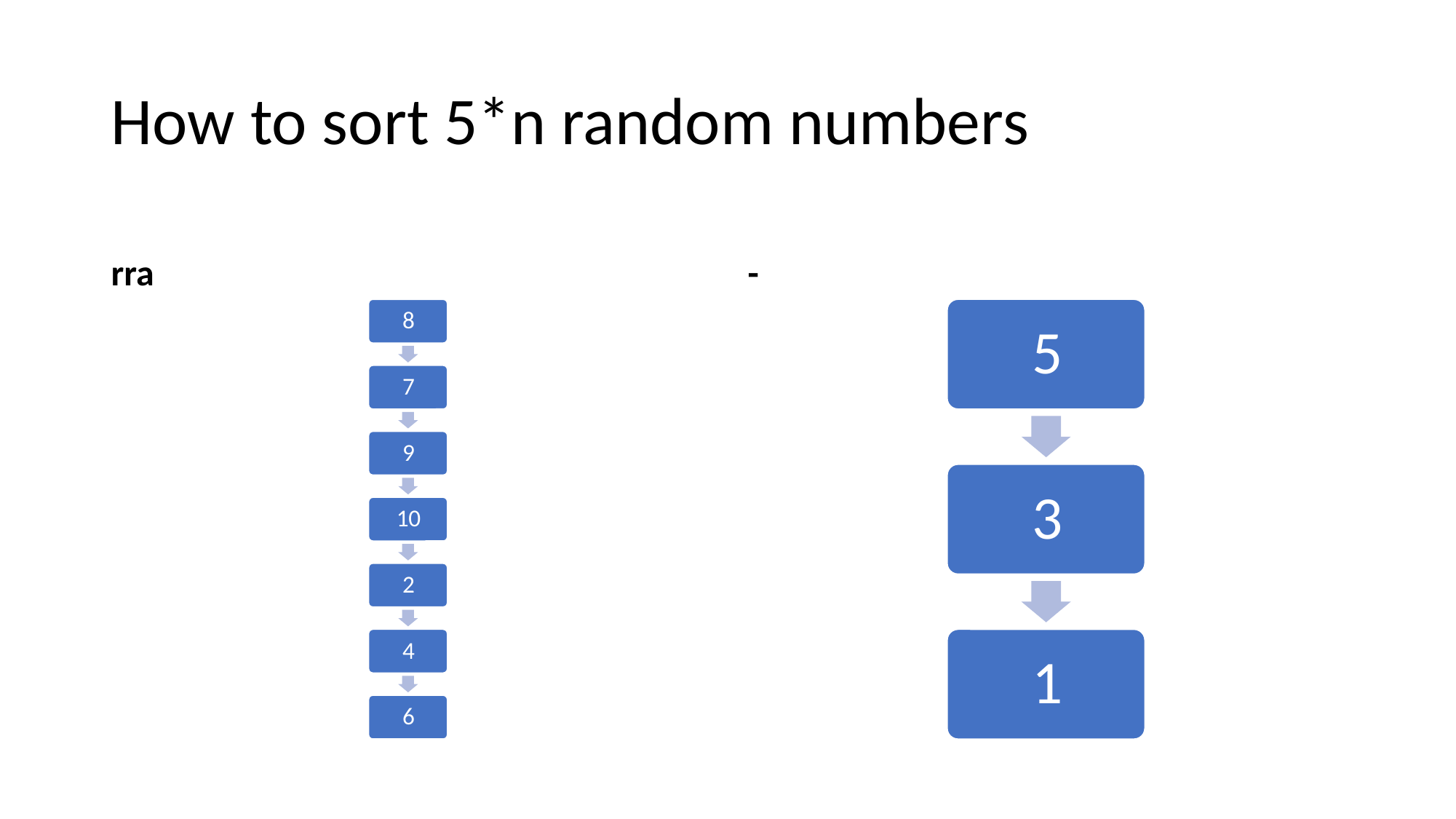

# How to sort 5*n random numbers
rra
-
8

7

9

10

2

4

6
5

3

1